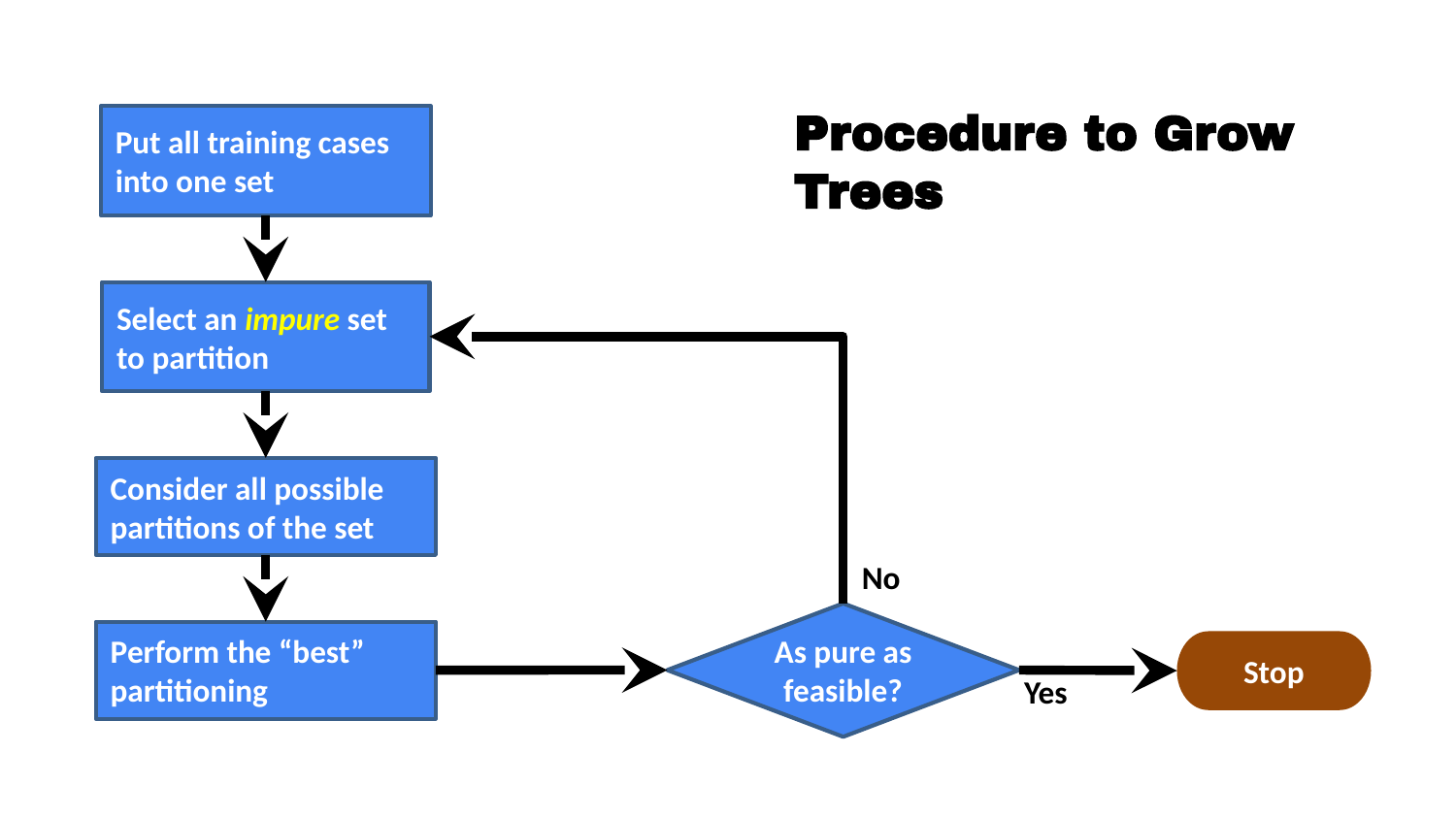

Procedure to Grow Trees
Put all training cases into one set
Select an impure set to partition
Consider all possible partitions of the set
No
As pure as feasible?
Perform the “best” partitioning
Stop
Yes